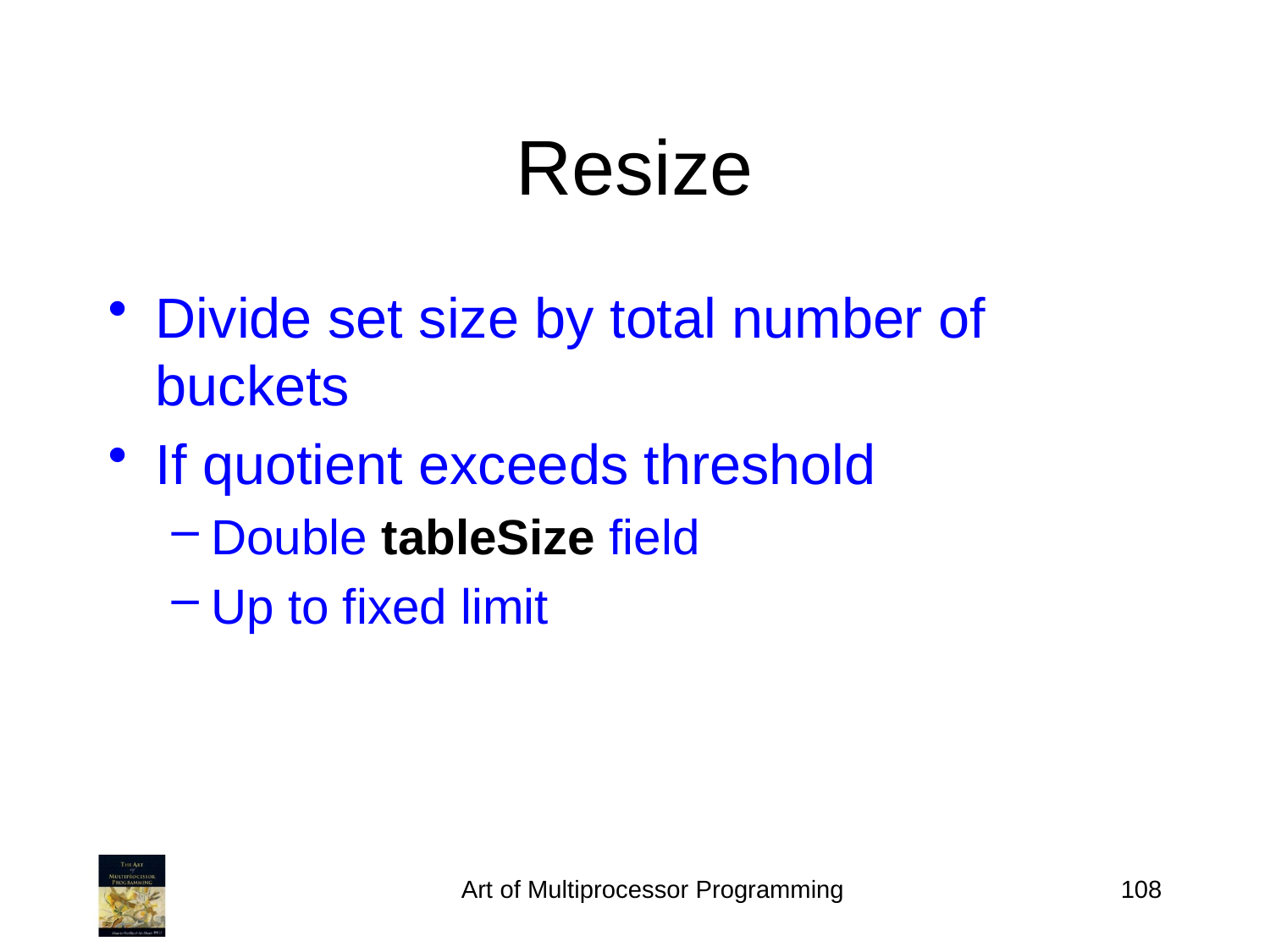

Resize
Divide set size by total number of buckets
If quotient exceeds threshold
Double tableSize field
Up to fixed limit
Art of Multiprocessor Programming
108